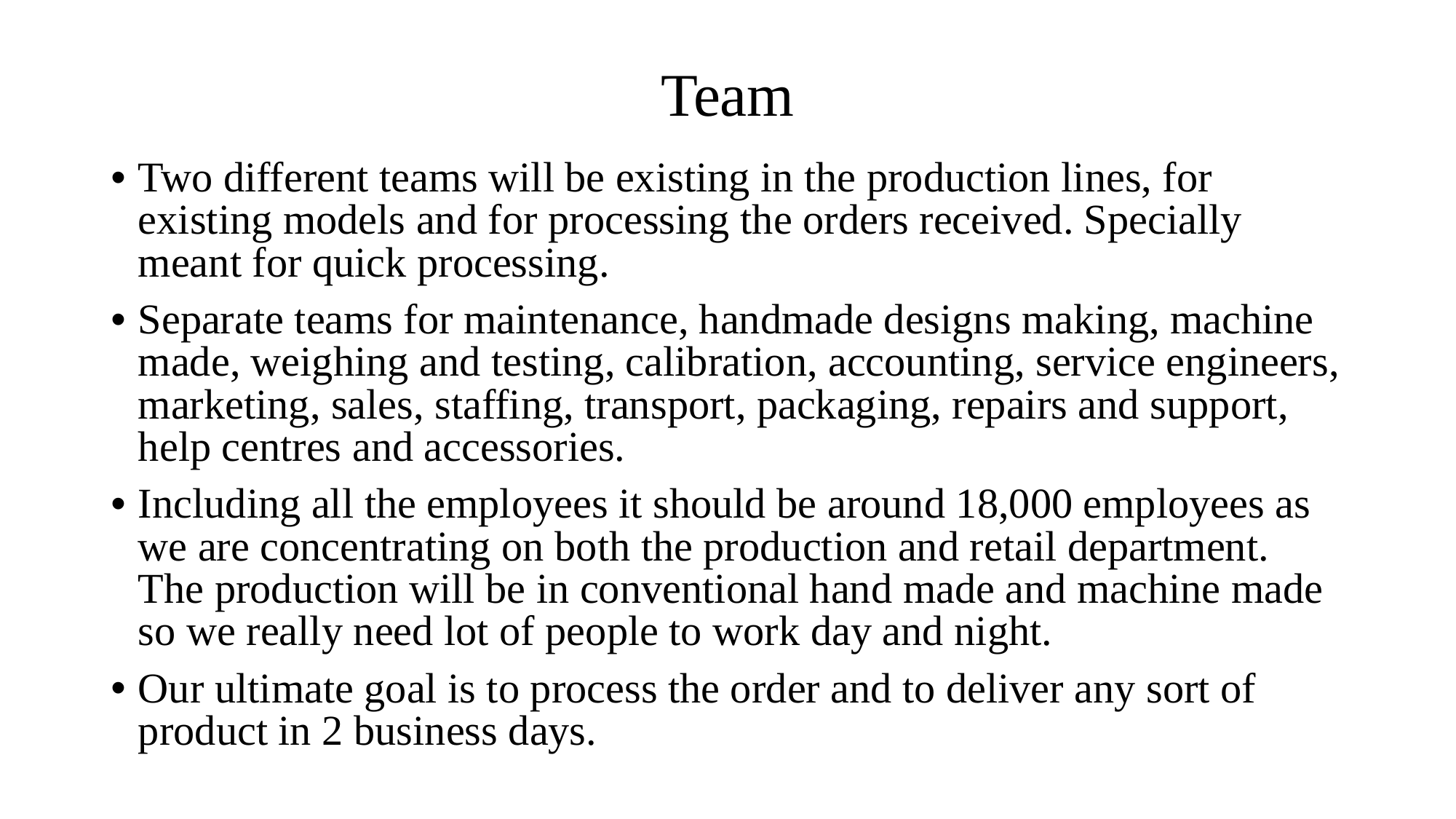

# Team
Two different teams will be existing in the production lines, for existing models and for processing the orders received. Specially meant for quick processing.
Separate teams for maintenance, handmade designs making, machine made, weighing and testing, calibration, accounting, service engineers, marketing, sales, staffing, transport, packaging, repairs and support, help centres and accessories.
Including all the employees it should be around 18,000 employees as we are concentrating on both the production and retail department. The production will be in conventional hand made and machine made so we really need lot of people to work day and night.
Our ultimate goal is to process the order and to deliver any sort of product in 2 business days.